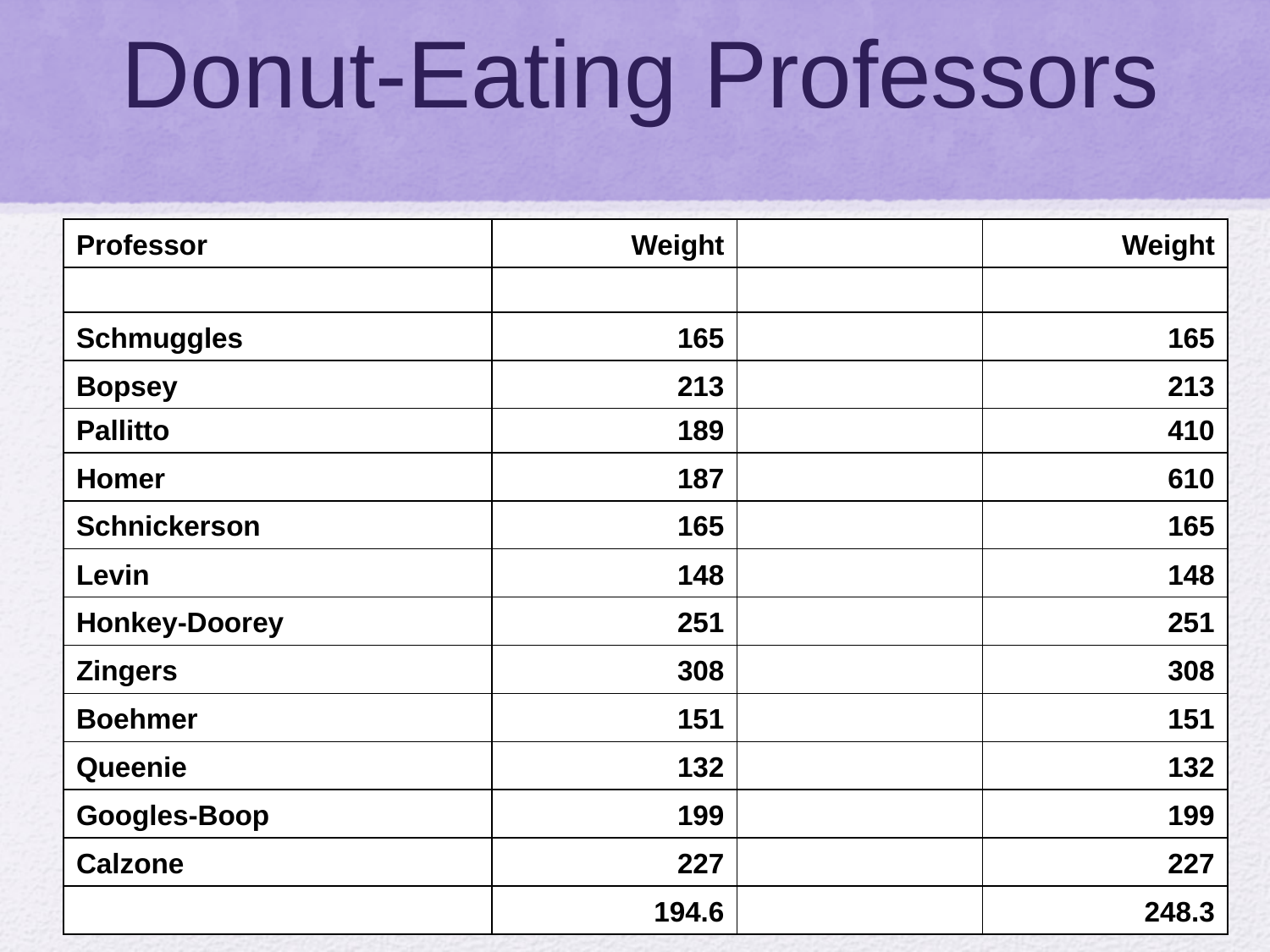

# Donut-Eating Professors
| Professor | Weight |  | Weight |
| --- | --- | --- | --- |
|  |  |  |  |
| Schmuggles | 165 |  | 165 |
| Bopsey | 213 |  | 213 |
| Pallitto | 189 |  | 410 |
| Homer | 187 |  | 610 |
| Schnickerson | 165 |  | 165 |
| Levin | 148 |  | 148 |
| Honkey-Doorey | 251 |  | 251 |
| Zingers | 308 |  | 308 |
| Boehmer | 151 |  | 151 |
| Queenie | 132 |  | 132 |
| Googles-Boop | 199 |  | 199 |
| Calzone | 227 |  | 227 |
|  | 194.6 |  | 248.3 |